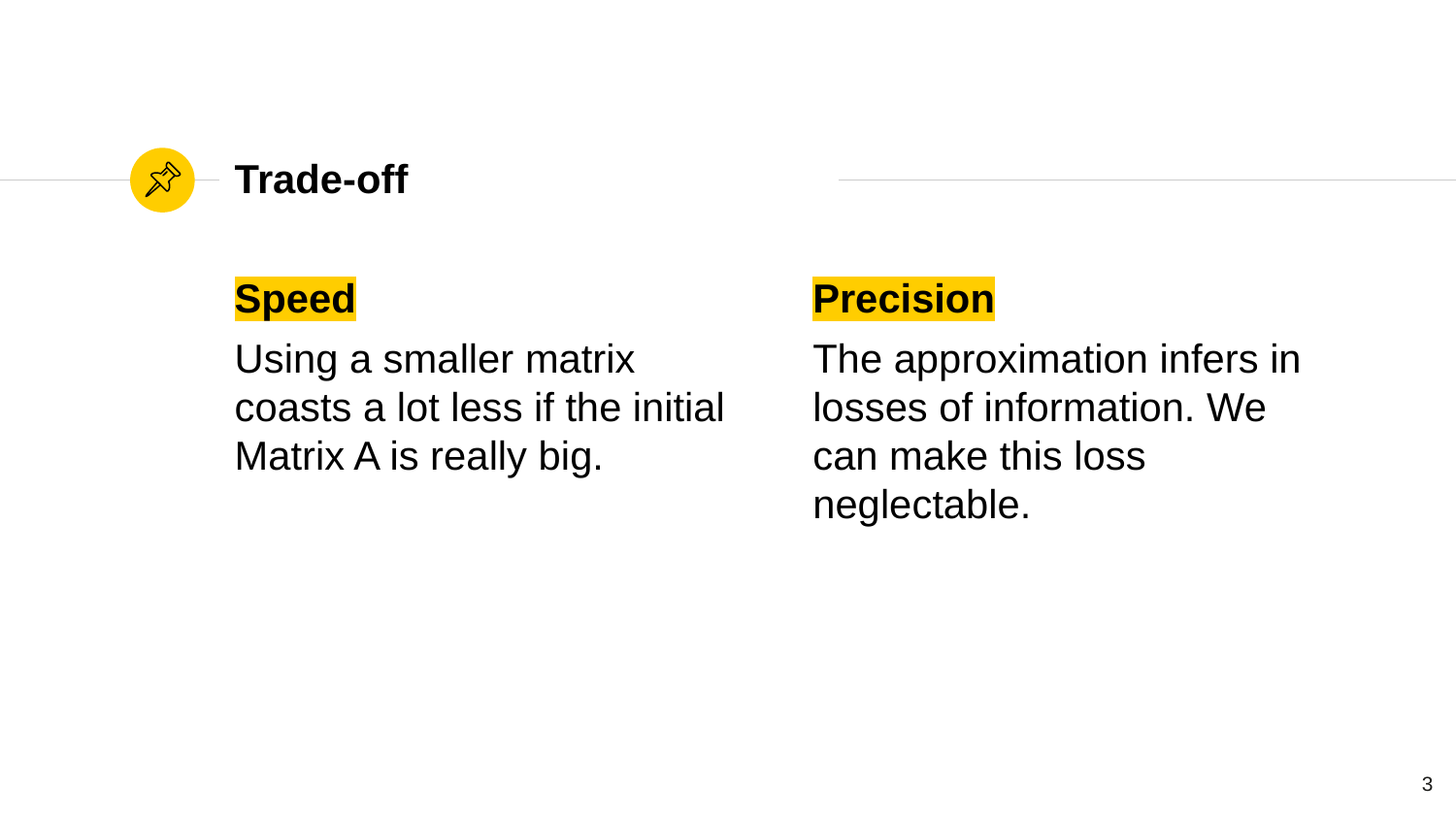

# Trade-off

Speed
Using a smaller matrix coasts a lot less if the initial Matrix A is really big.
Precision
The approximation infers in losses of information. We can make this loss neglectable.
3